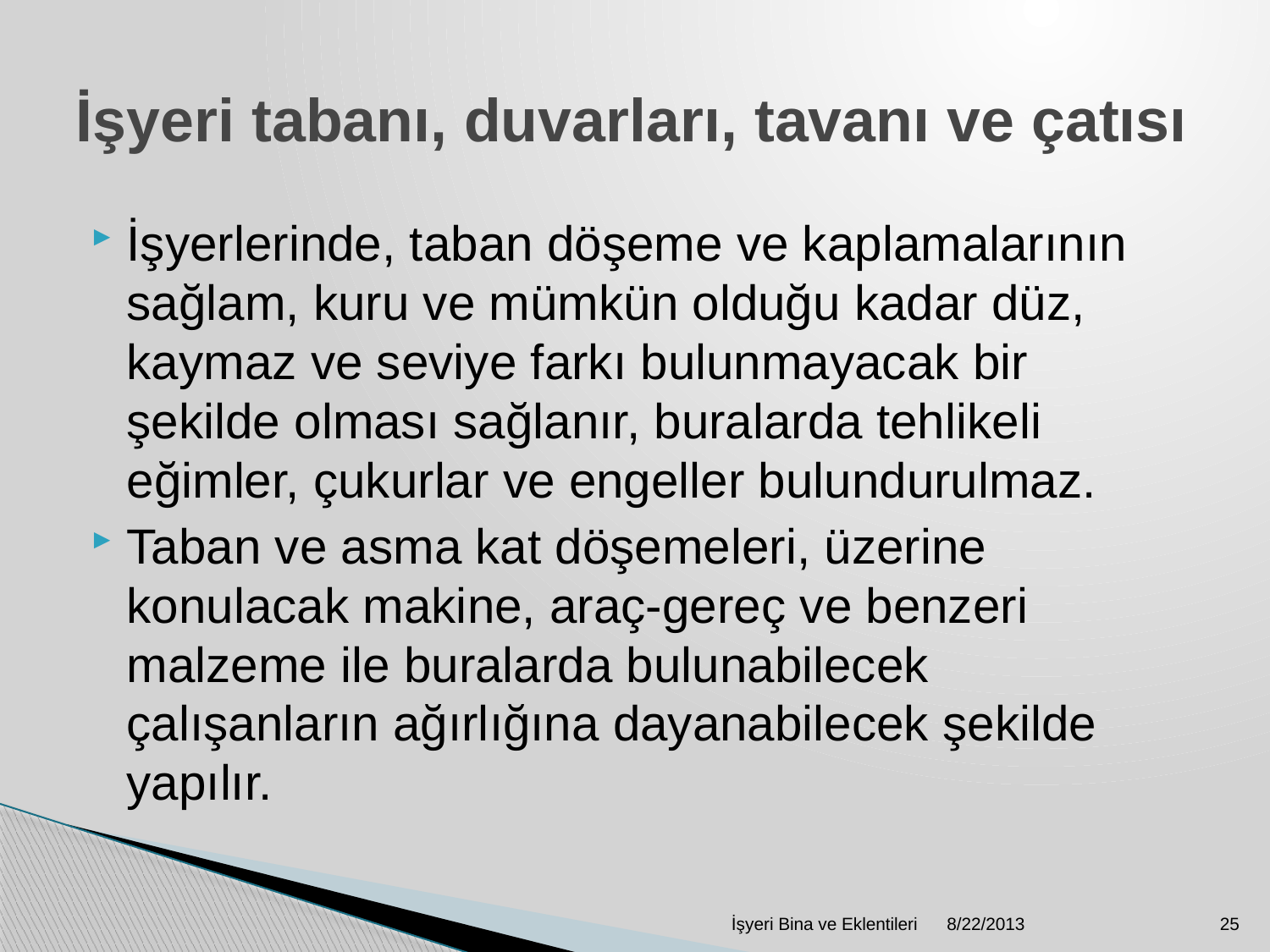

# İşyeri tabanı, duvarları, tavanı ve çatısı
İşyerlerinde, taban döşeme ve kaplamalarının sağlam, kuru ve mümkün olduğu kadar düz, kaymaz ve seviye farkı bulunmayacak bir şekilde olması sağlanır, buralarda tehlikeli eğimler, çukurlar ve engeller bulundurulmaz.
Taban ve asma kat döşemeleri, üzerine konulacak makine, araç-gereç ve benzeri malzeme ile buralarda bulunabilecek çalışanların ağırlığına dayanabilecek şekilde yapılır.
İşyeri Bina ve Eklentileri
8/22/2013
25